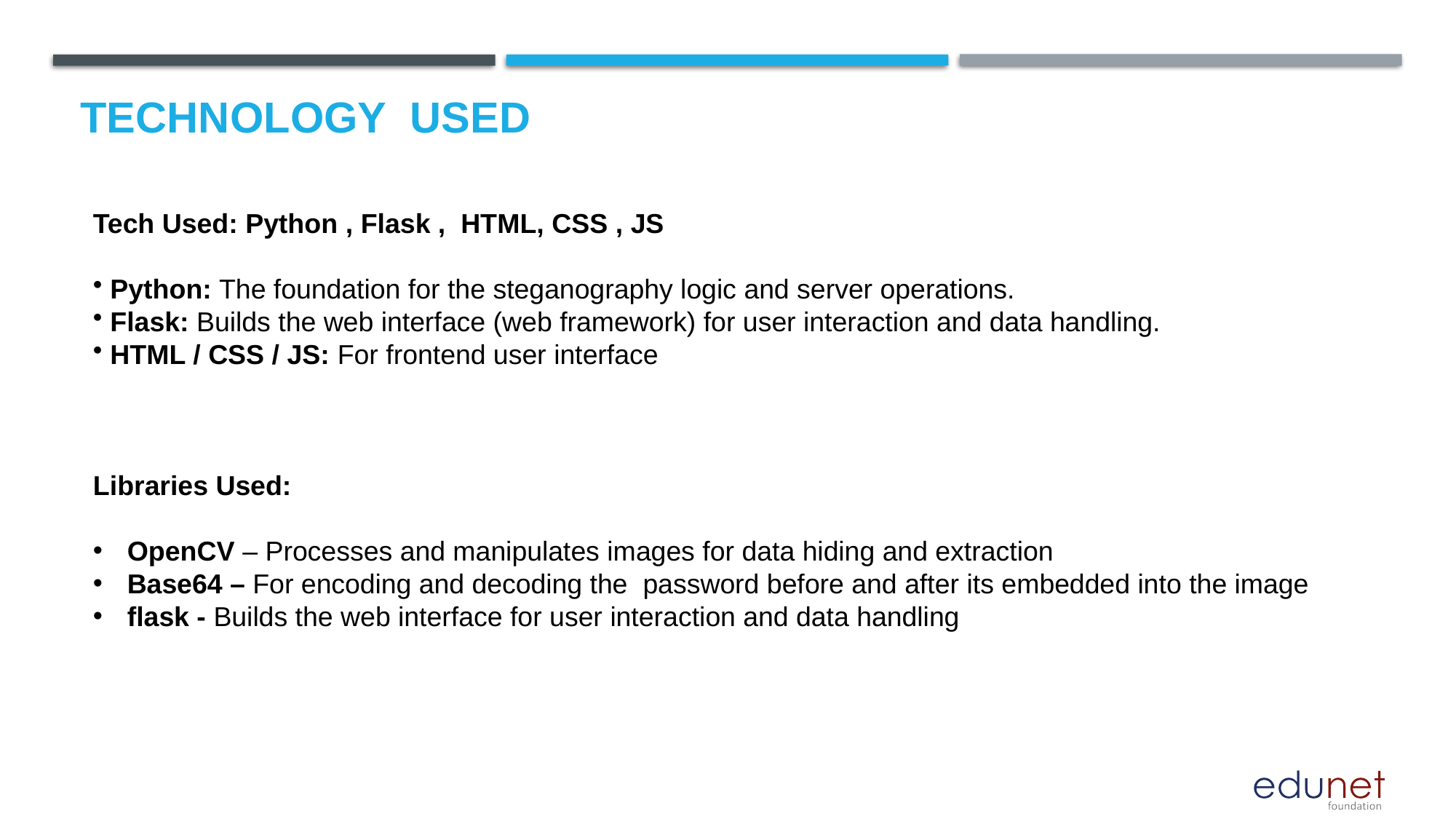

# Technology  used
Tech Used: Python , Flask ,  HTML, CSS , JS

 Python: The foundation for the steganography logic and server operations.
 Flask: Builds the web interface (web framework) for user interaction and data handling.
 HTML / CSS / JS: For frontend user interface

Libraries Used:

OpenCV – Processes and manipulates images for data hiding and extraction
Base64 – For encoding and decoding the  password before and after its embedded into the image
flask - Builds the web interface for user interaction and data handling